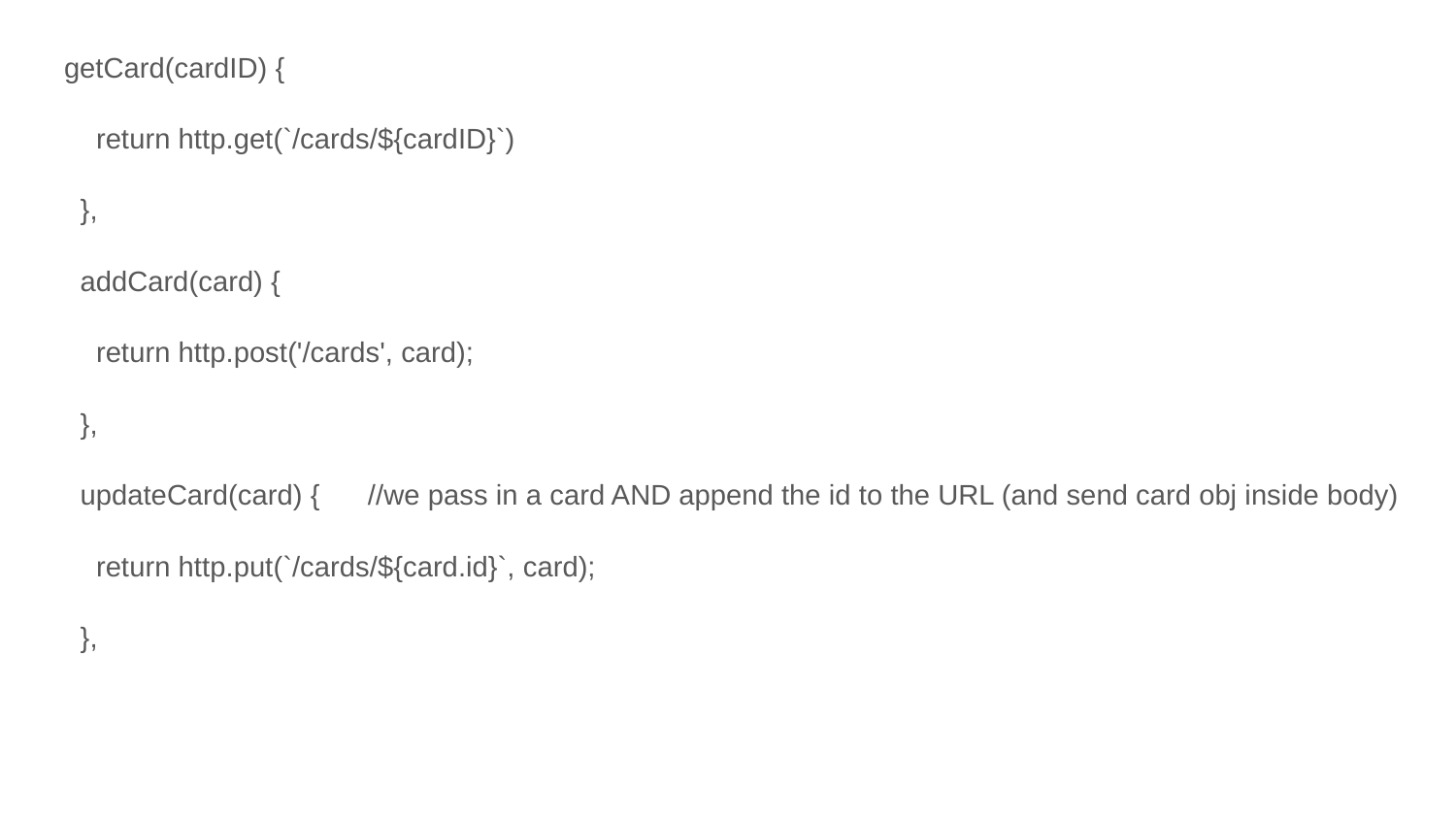

getCard(cardID) {
    return http.get(`/cards/${cardID}`)
  },
  addCard(card) {
    return http.post('/cards', card);
  },
  updateCard(card) {      //we pass in a card AND append the id to the URL (and send card obj inside body)
    return http.put(`/cards/${card.id}`, card);
  },